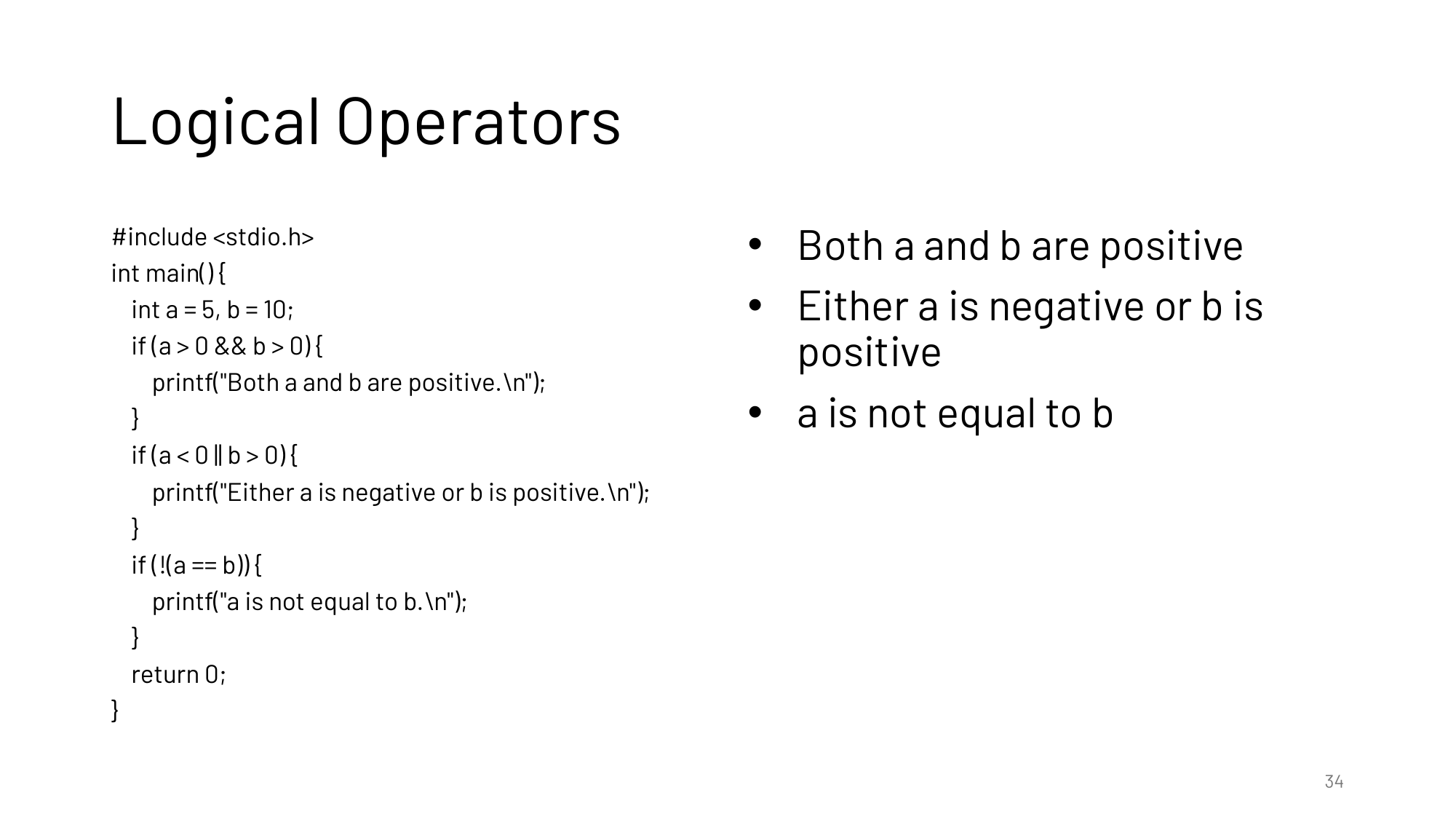

# Logical Operators
#include <stdio.h>
int main() {
    int a = 5, b = 10;
    if (a > 0 && b > 0) {
        printf("Both a and b are positive.\n");
    }
    if (a < 0 || b > 0) {
        printf("Either a is negative or b is positive.\n");
    }
    if (!(a == b)) {
        printf("a is not equal to b.\n");
    }
    return 0;
}
Both a and b are positive
Either a is negative or b is positive
a is not equal to b

34